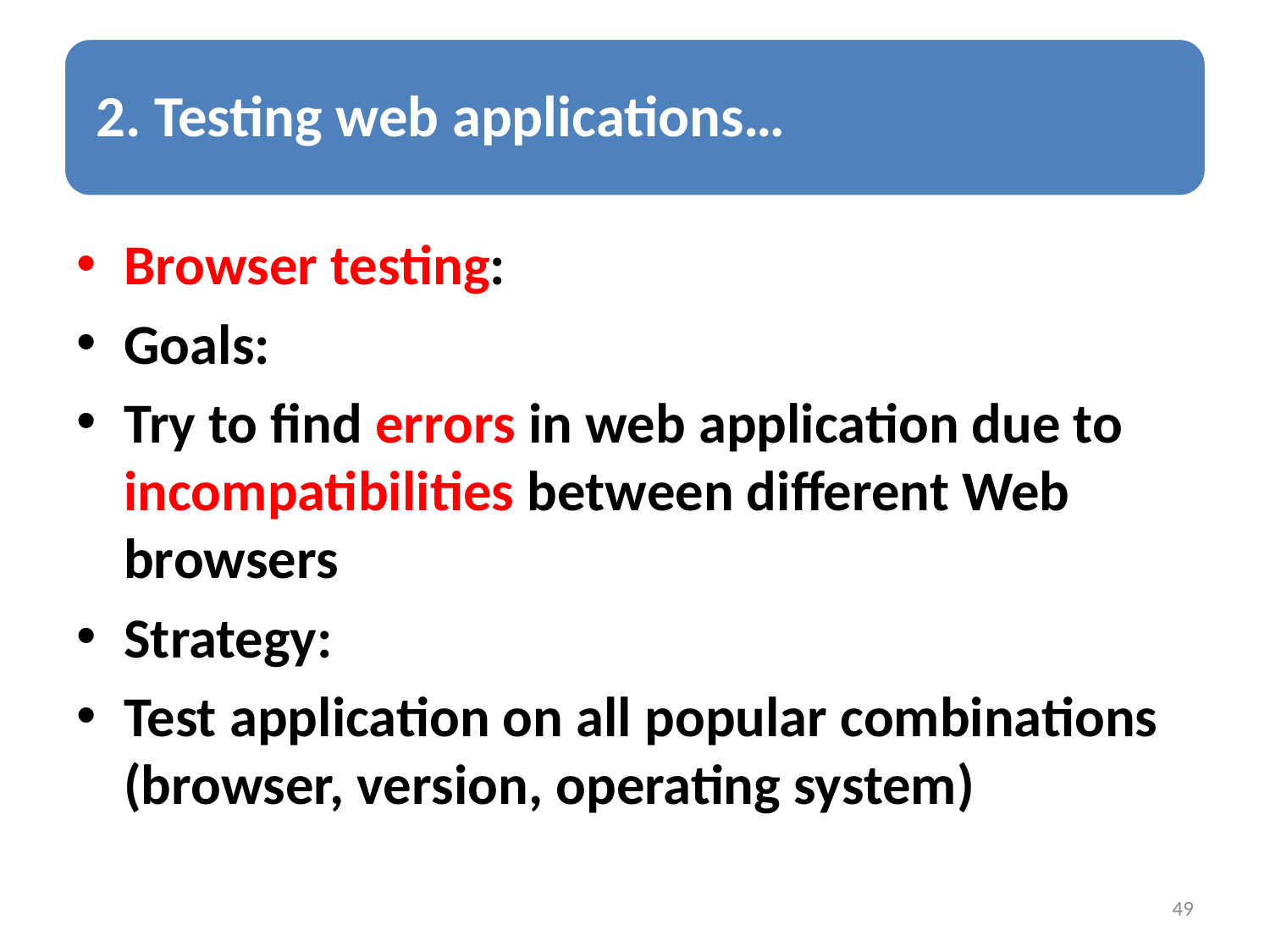

2. Testing web applications…
Browser testing:
Goals:
Try to find errors in web application due to incompatibilities between different Web browsers
Strategy:
Test application on all popular combinations (browser, version, operating system)

49